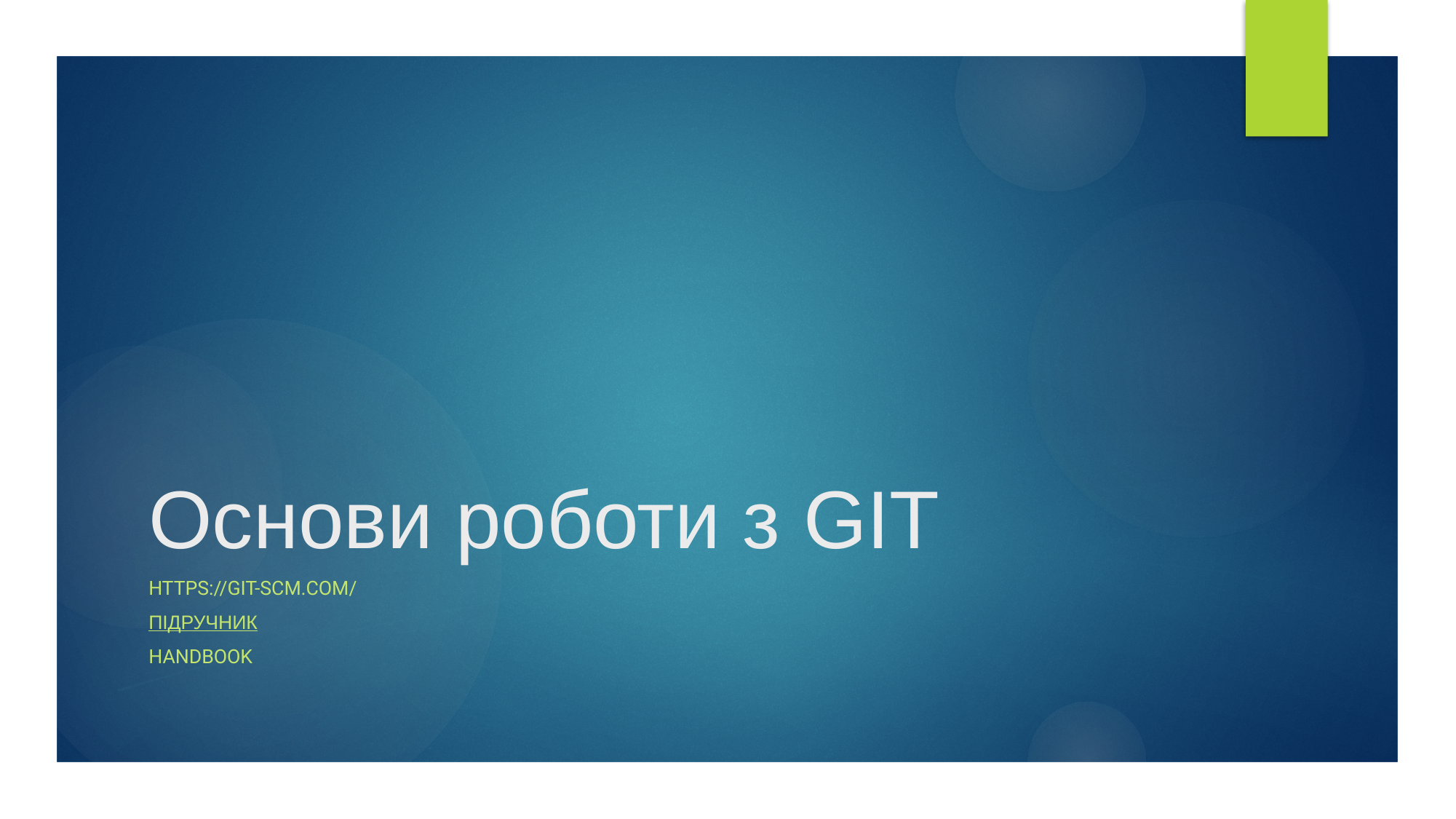

# Основи роботи з GIT
HTTPS://git-scm.com/
Підручник
Handbook